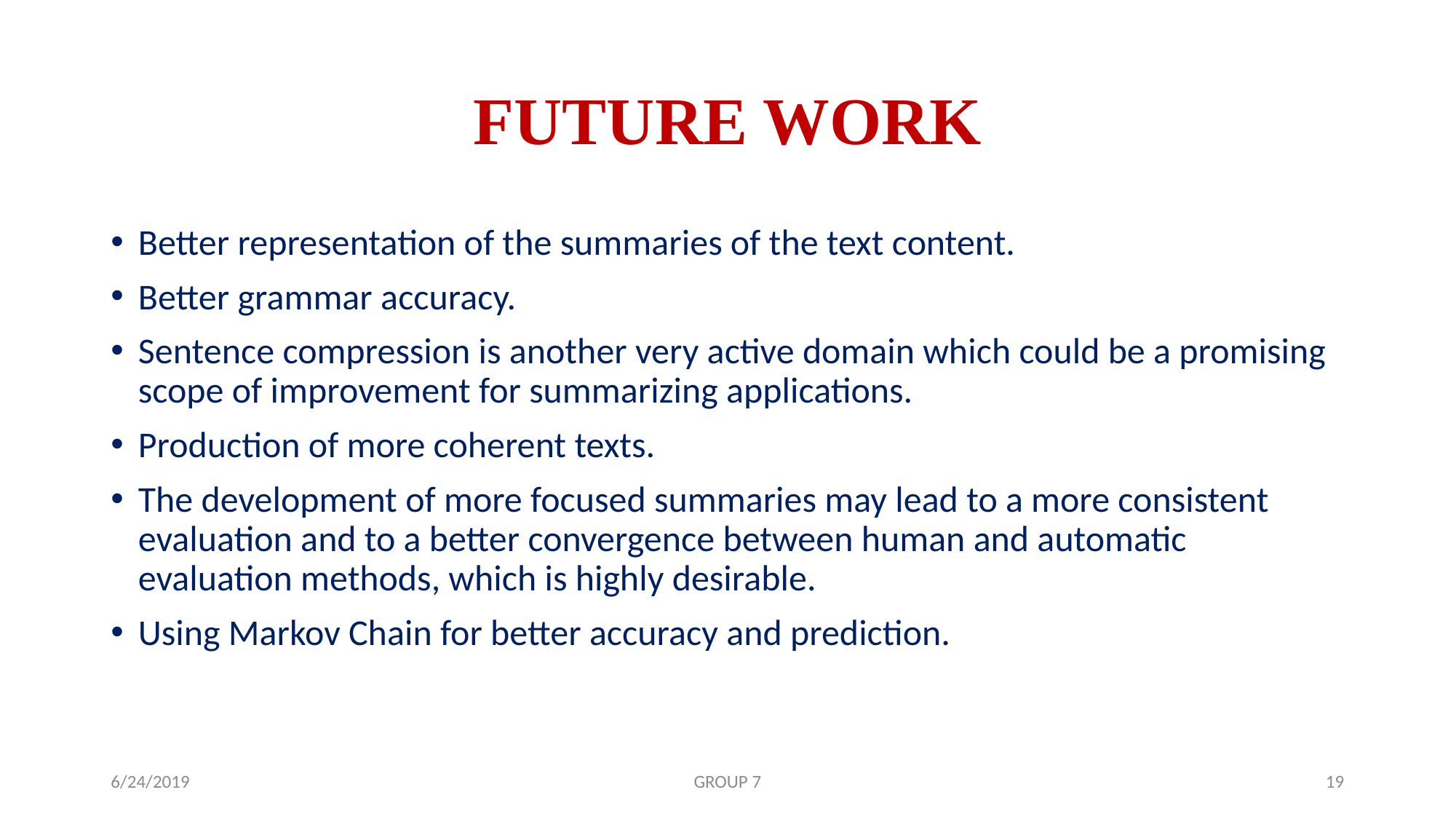

# FUTURE WORK
Better representation of the summaries of the text content.
Better grammar accuracy.
Sentence compression is another very active domain which could be a promising scope of improvement for summarizing applications.
Production of more coherent texts.
The development of more focused summaries may lead to a more consistent evaluation and to a better convergence between human and automatic evaluation methods, which is highly desirable.
Using Markov Chain for better accuracy and prediction.

6/24/2019
GROUP 7
19